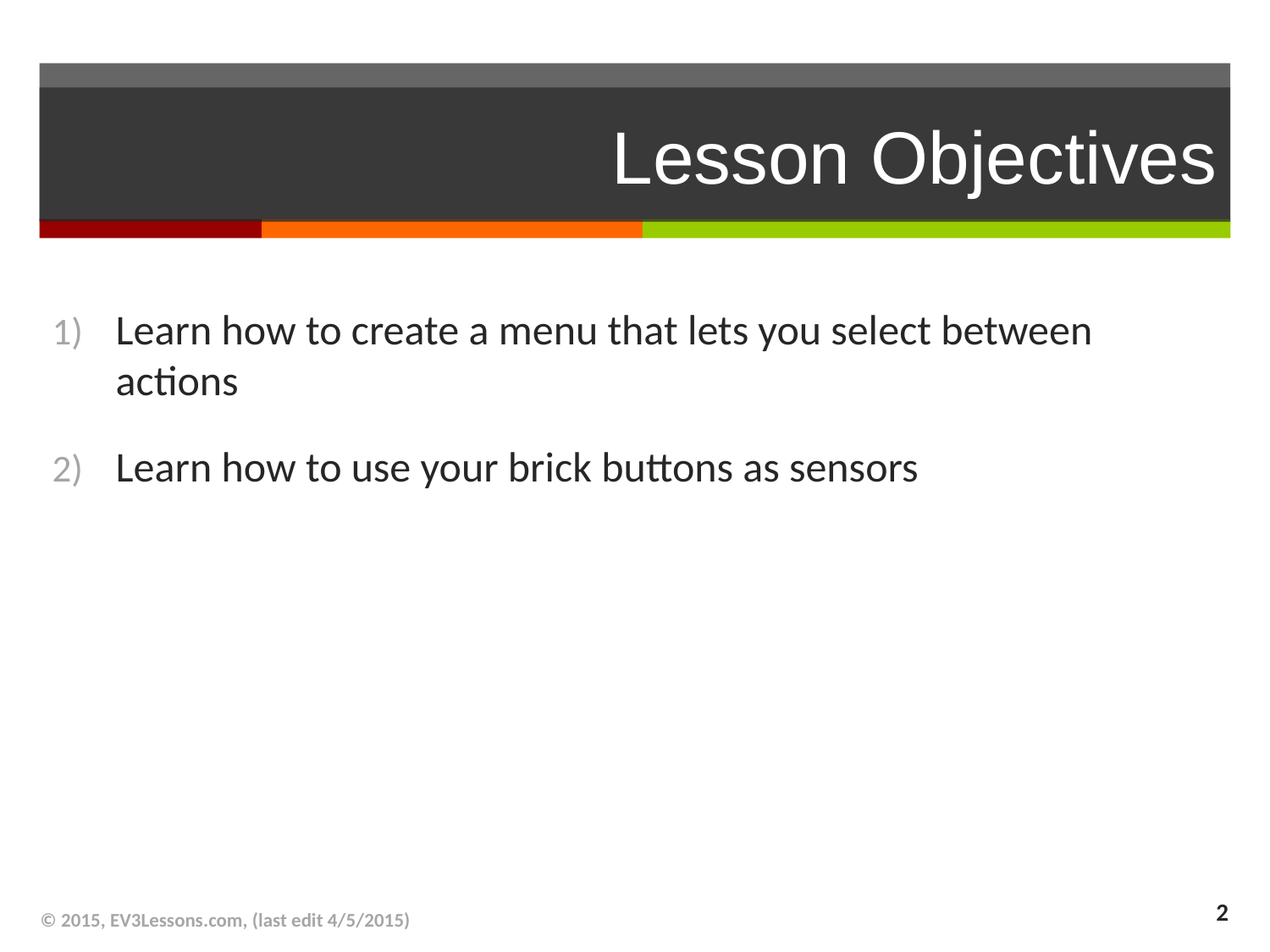

# Lesson Objectives
Learn how to create a menu that lets you select between actions
Learn how to use your brick buttons as sensors

2
© 2015, EV3Lessons.com, (last edit 4/5/2015)